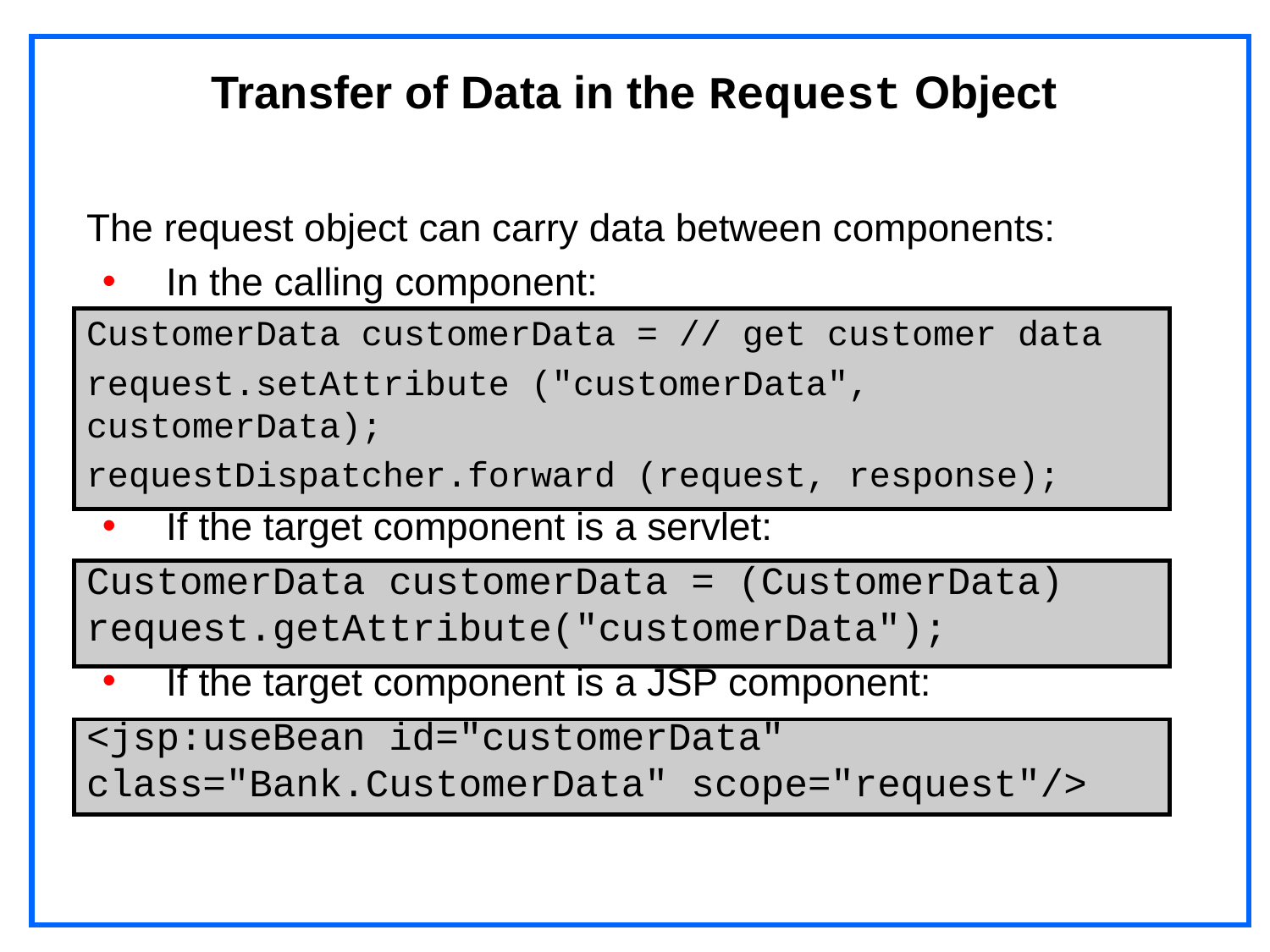

# Transfer of Data in the Request Object
The request object can carry data between components:
In the calling component:
CustomerData customerData = // get customer data
request.setAttribute ("customerData", customerData);
requestDispatcher.forward (request, response);
If the target component is a servlet:
CustomerData customerData = (CustomerData) request.getAttribute("customerData");
If the target component is a JSP component:
<jsp:useBean id="customerData" class="Bank.CustomerData" scope="request"/>